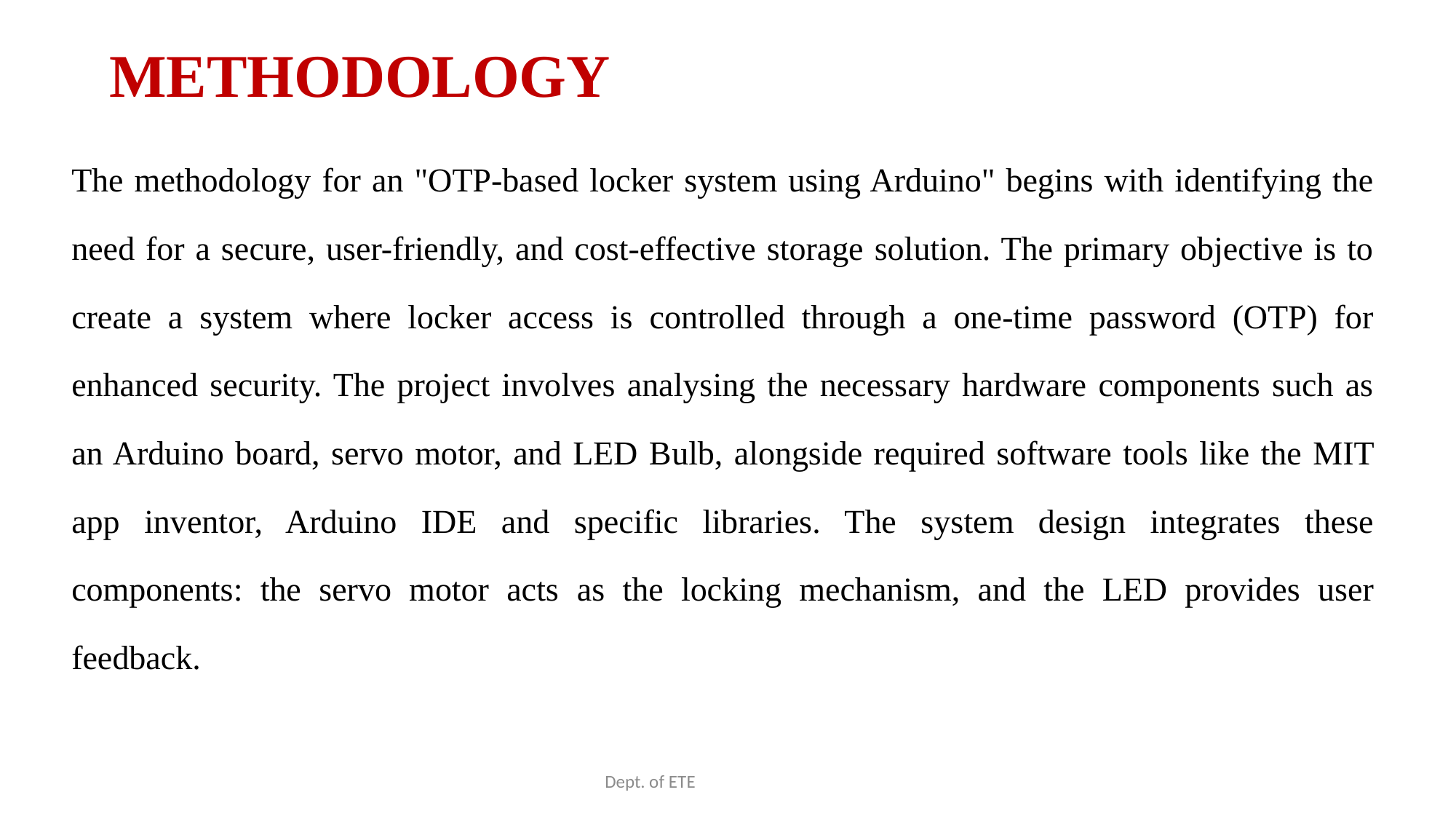

# METHODOLOGY
The methodology for an "OTP-based locker system using Arduino" begins with identifying the need for a secure, user-friendly, and cost-effective storage solution. The primary objective is to create a system where locker access is controlled through a one-time password (OTP) for enhanced security. The project involves analysing the necessary hardware components such as an Arduino board, servo motor, and LED Bulb, alongside required software tools like the MIT app inventor, Arduino IDE and specific libraries. The system design integrates these components: the servo motor acts as the locking mechanism, and the LED provides user feedback.

Dept. of ETE
10